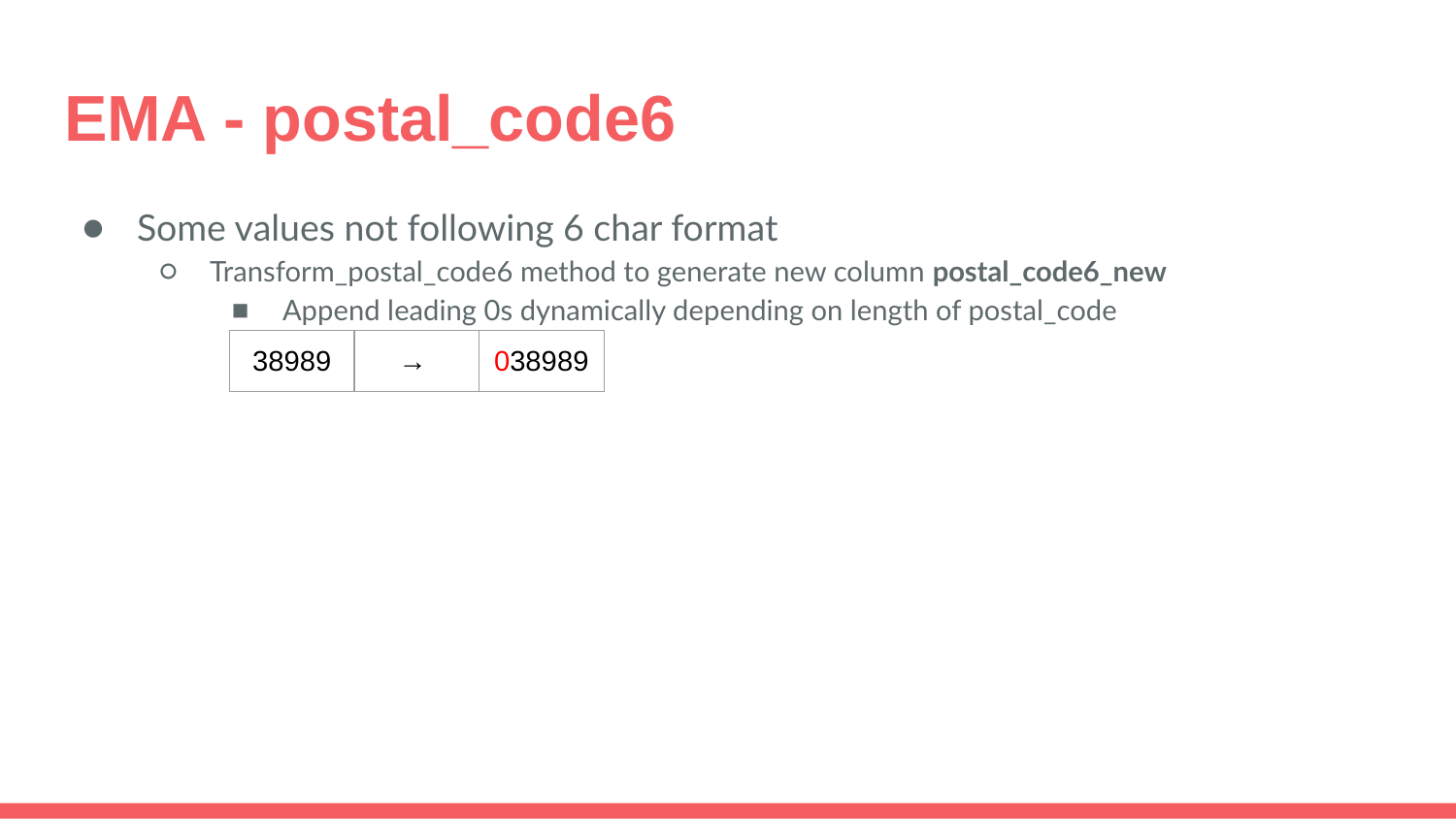

# EMA - postal_code6

Some values not following 6 char format
Transform_postal_code6 method to generate new column postal_code6_new
Append leading 0s dynamically depending on length of postal_code
| 38989 | → | 038989 |
| --- | --- | --- |